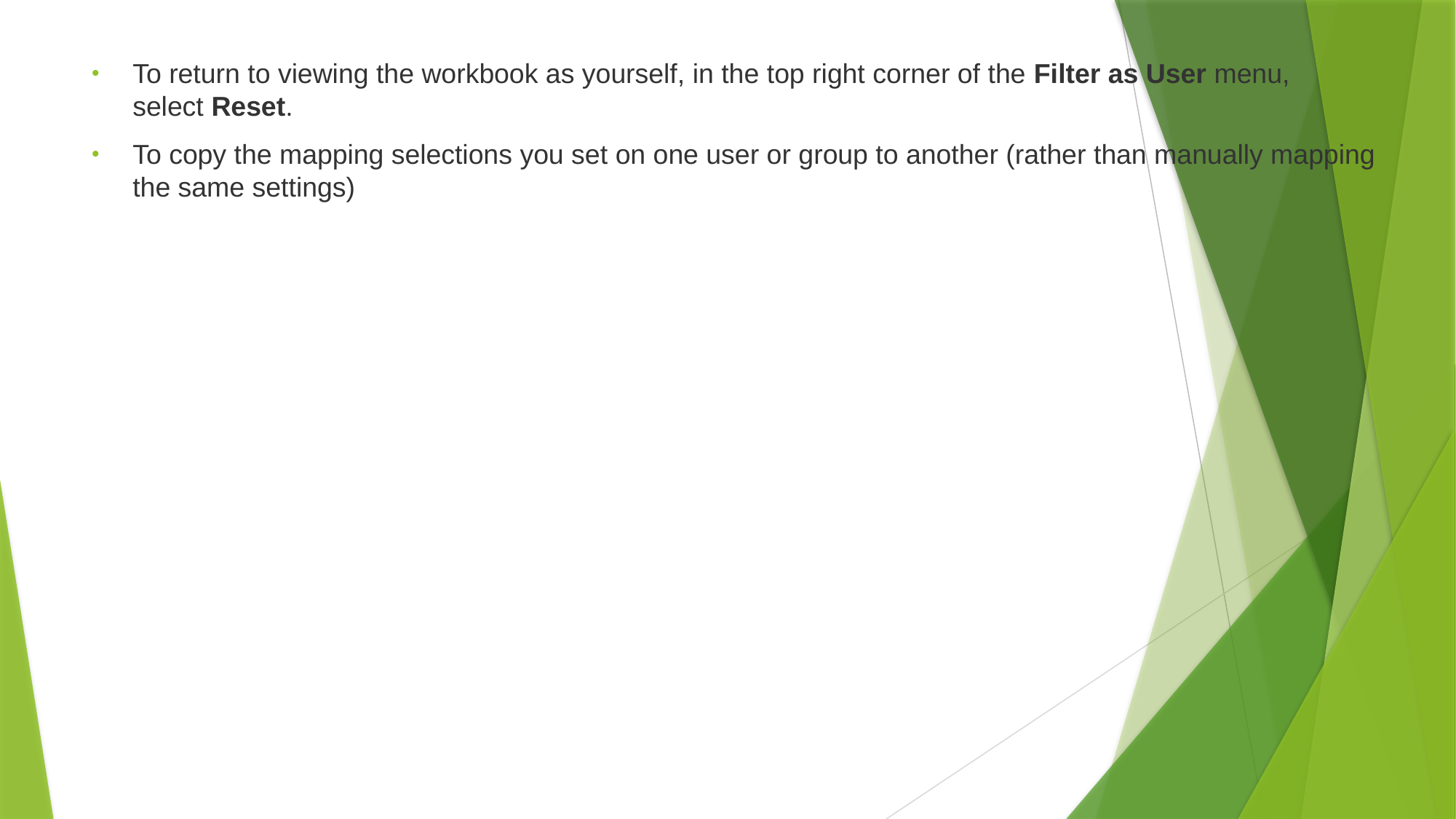

To return to viewing the workbook as yourself, in the top right corner of the Filter as User menu, select Reset.
To copy the mapping selections you set on one user or group to another (rather than manually mapping the same settings)